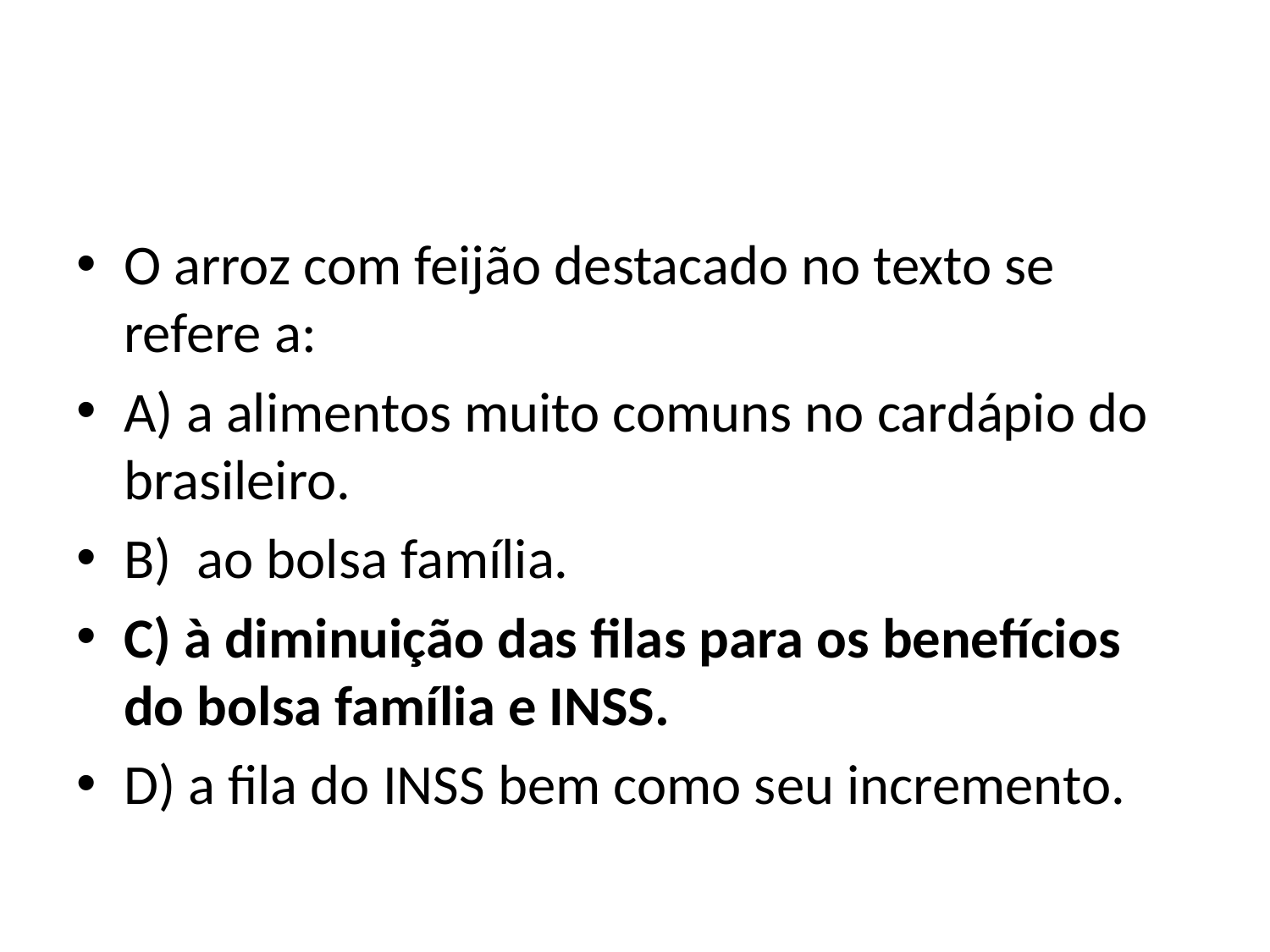

#
O arroz com feijão destacado no texto se refere a:
A) a alimentos muito comuns no cardápio do brasileiro.
B)  ao bolsa família.
C) à diminuição das filas para os benefícios do bolsa família e INSS.
D) a fila do INSS bem como seu incremento.